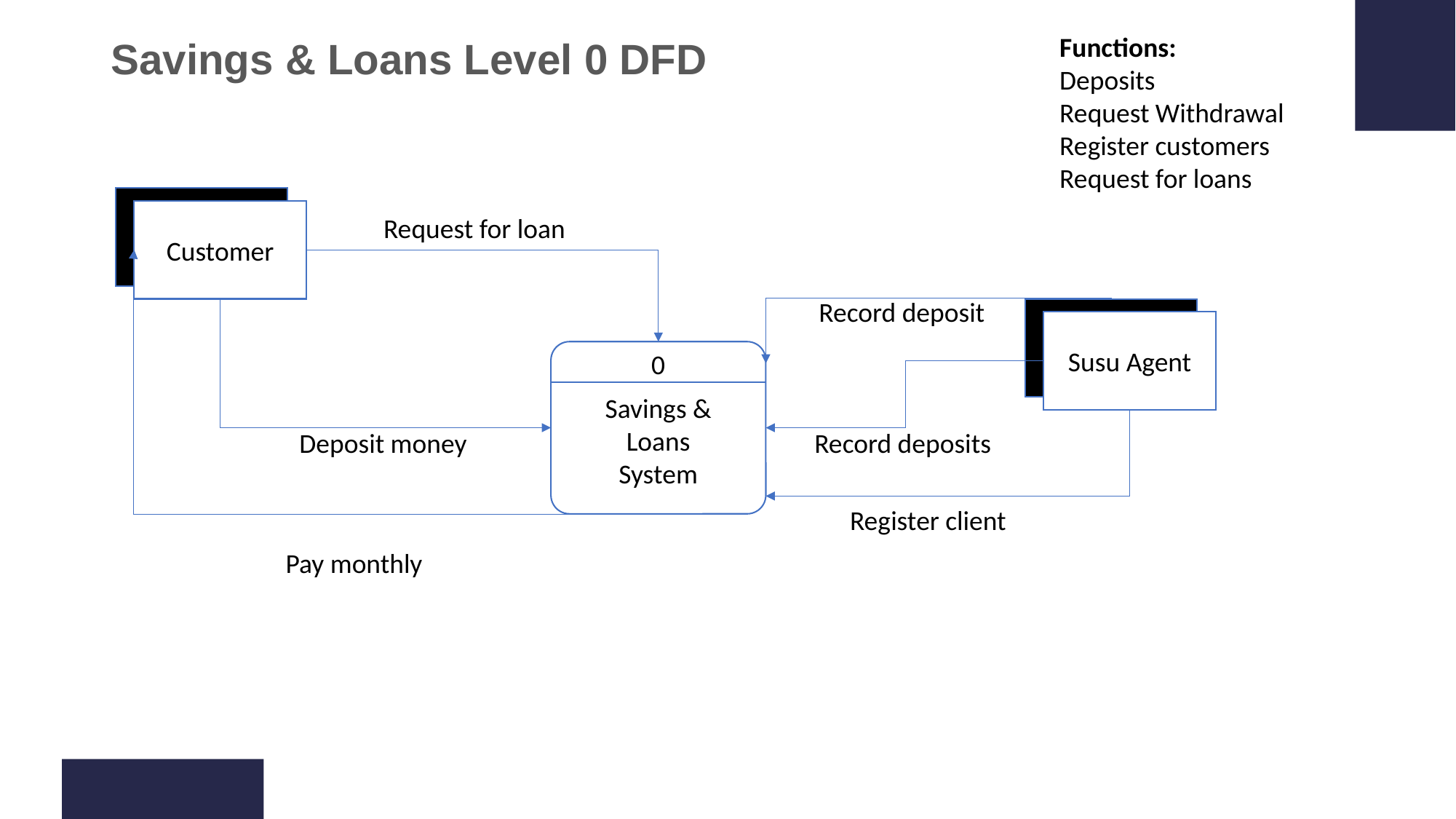

Functions:
Deposits
Request Withdrawal
Register customers
Request for loans

# Savings & Loans Level 0 DFD

Customer
Request for loan
Record deposit

Susu Agent

0
Savings & Loans System
Deposit money
Record deposits
Register client
Pay monthly